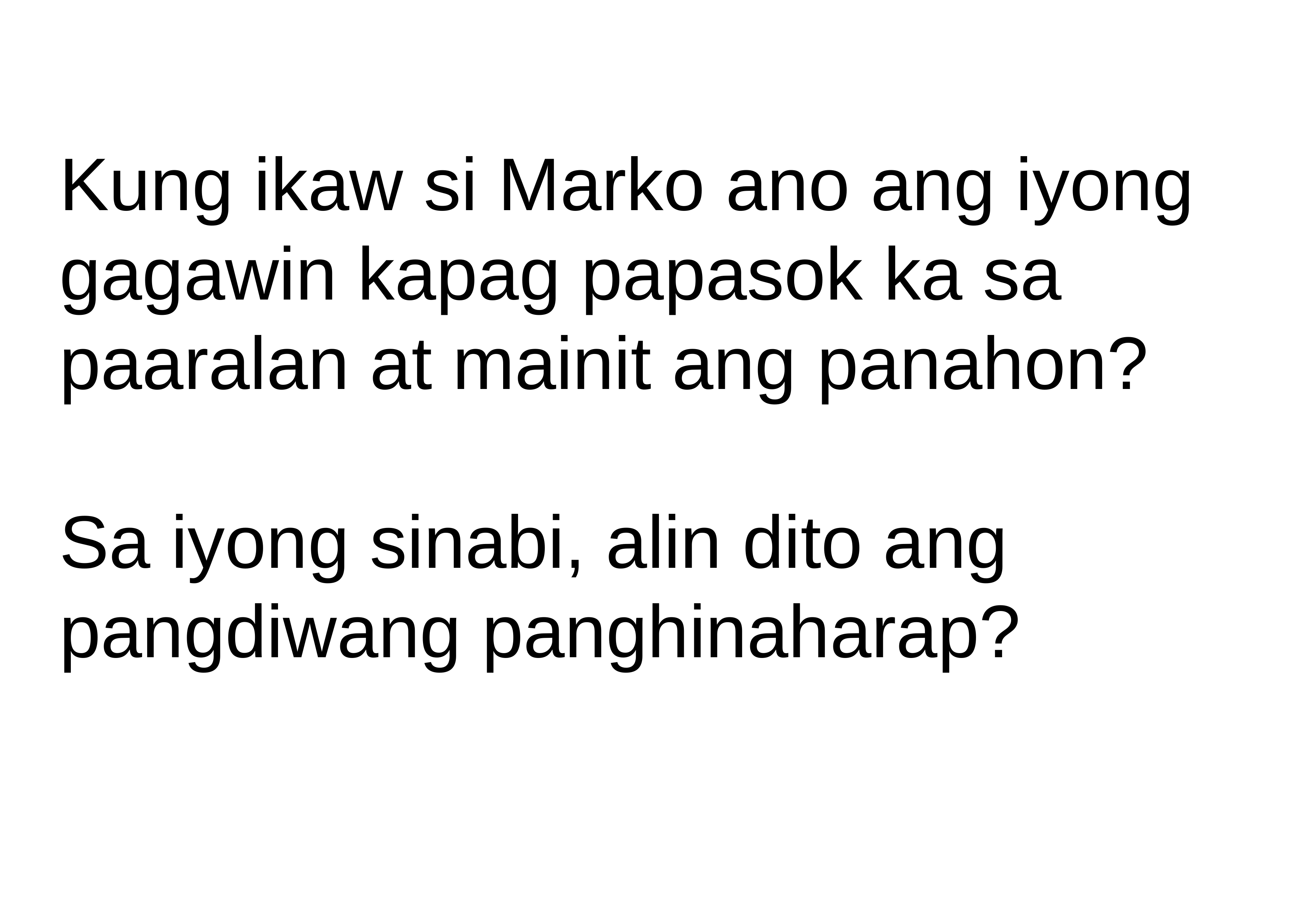

Kung ikaw si Marko ano ang iyong gagawin kapag papasok ka sa paaralan at mainit ang panahon?

Sa iyong sinabi, alin dito ang pangdiwang panghinaharap?